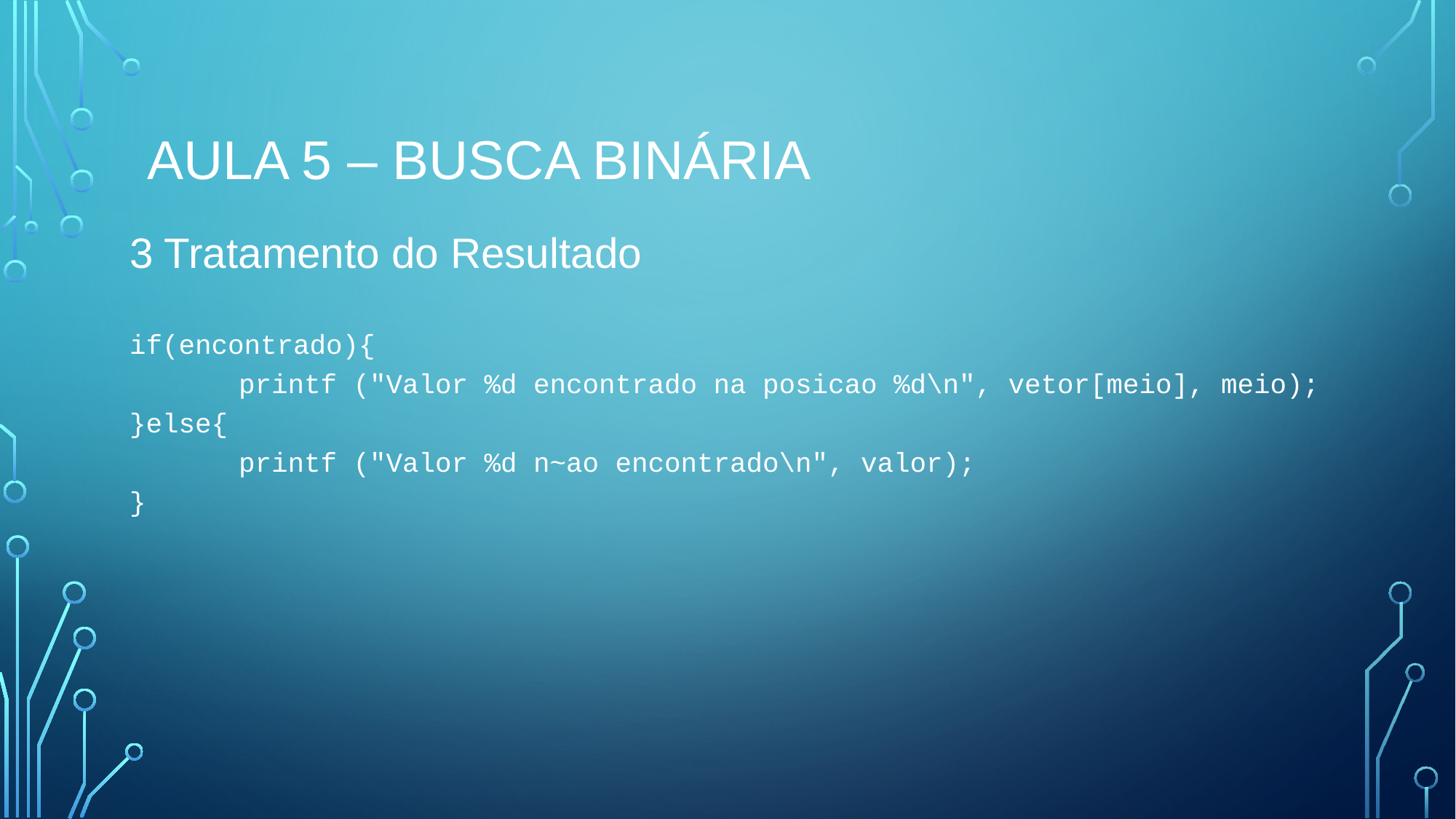

# Aula 5 – Busca Binária
3 Tratamento do Resultado

if(encontrado){
	printf ("Valor %d encontrado na posicao %d\n", vetor[meio], meio);
}else{
	printf ("Valor %d n~ao encontrado\n", valor);
}